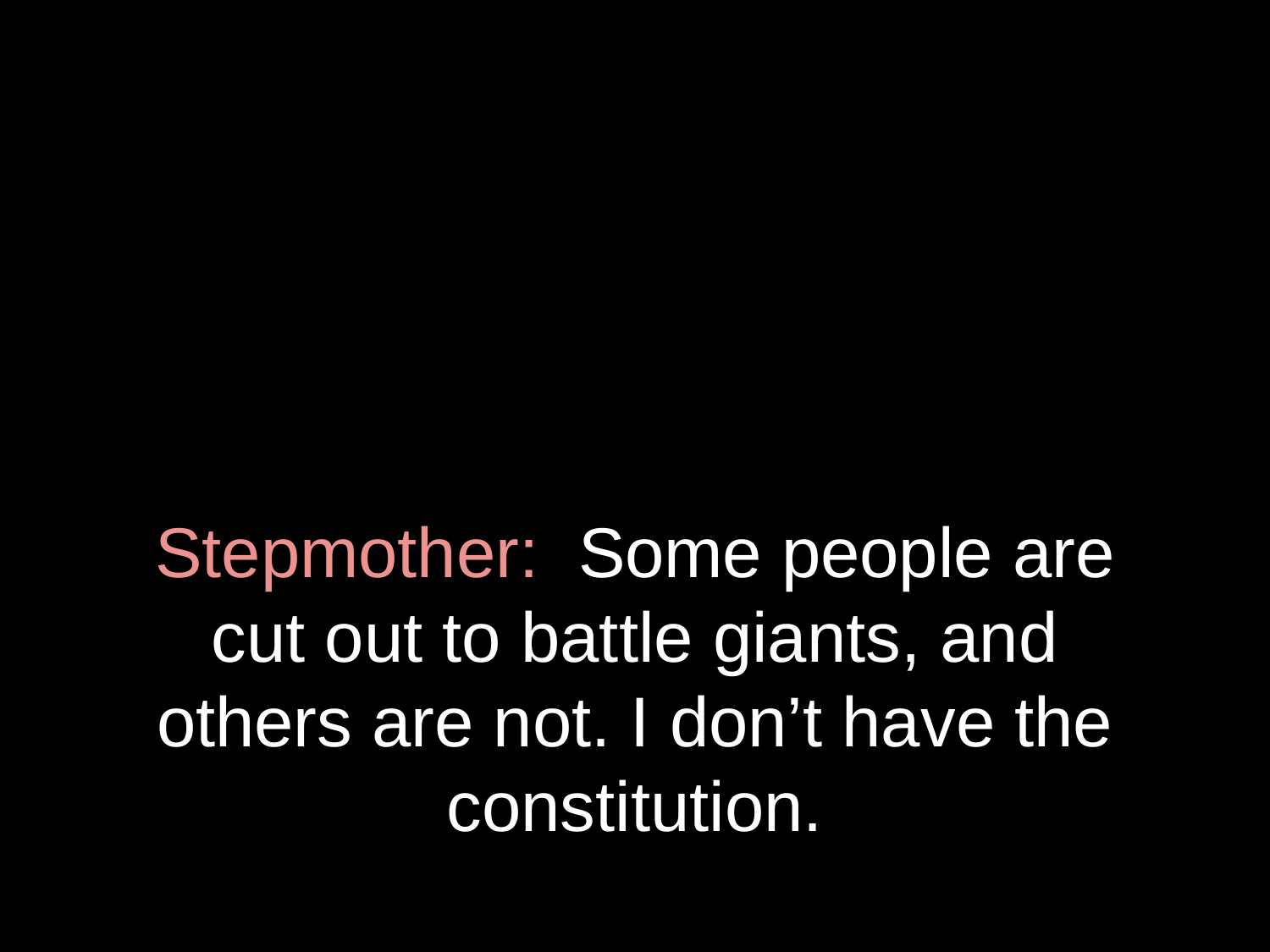

# Stepmother:  Some people are cut out to battle giants, and others are not. I don’t have the constitution.